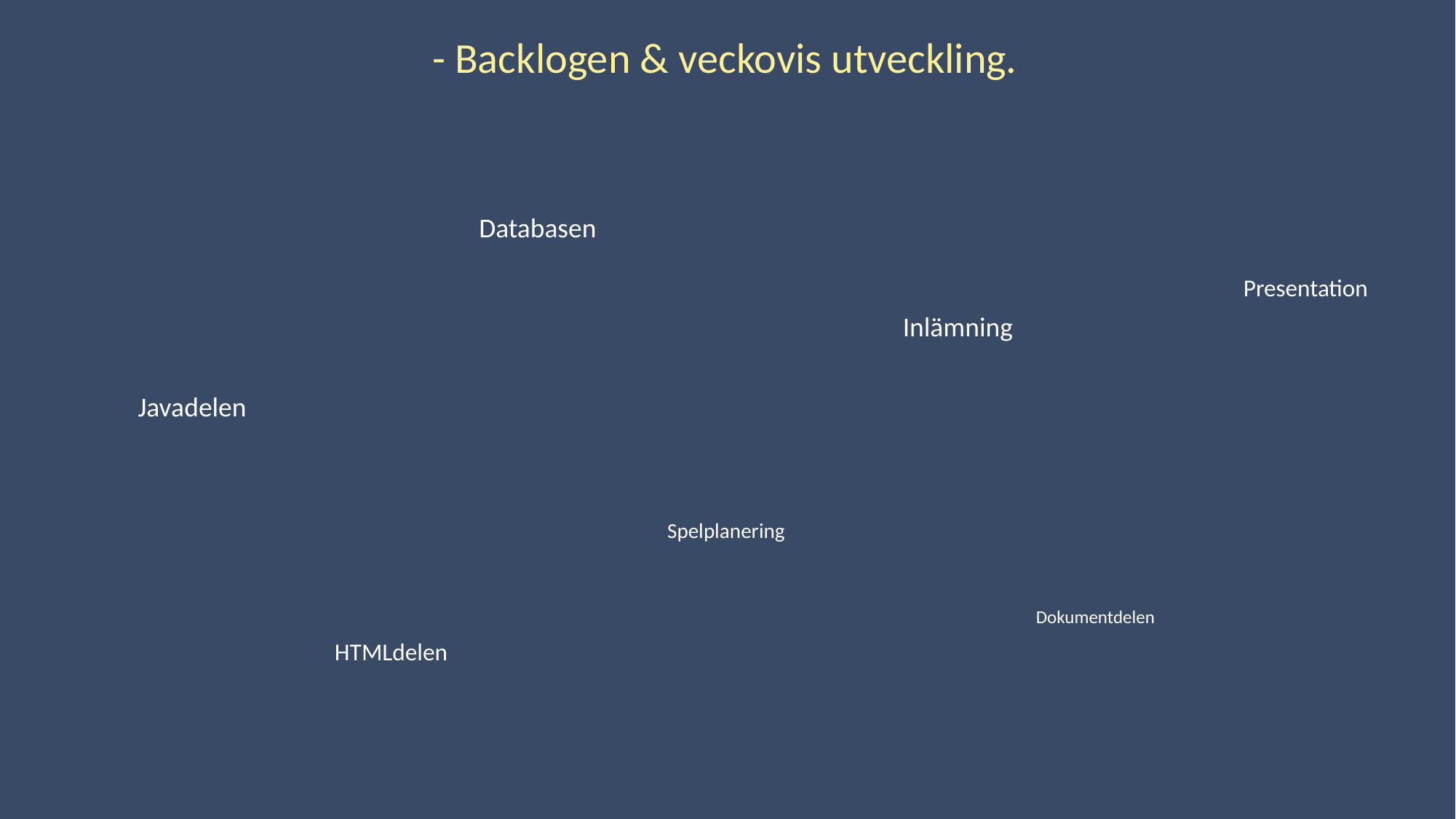

Databasen
Presentation

Inlämning
Javadelen

Spelplanering
Dokumentdelen
HTMLdelen

- Backlogen & veckovis utveckling.